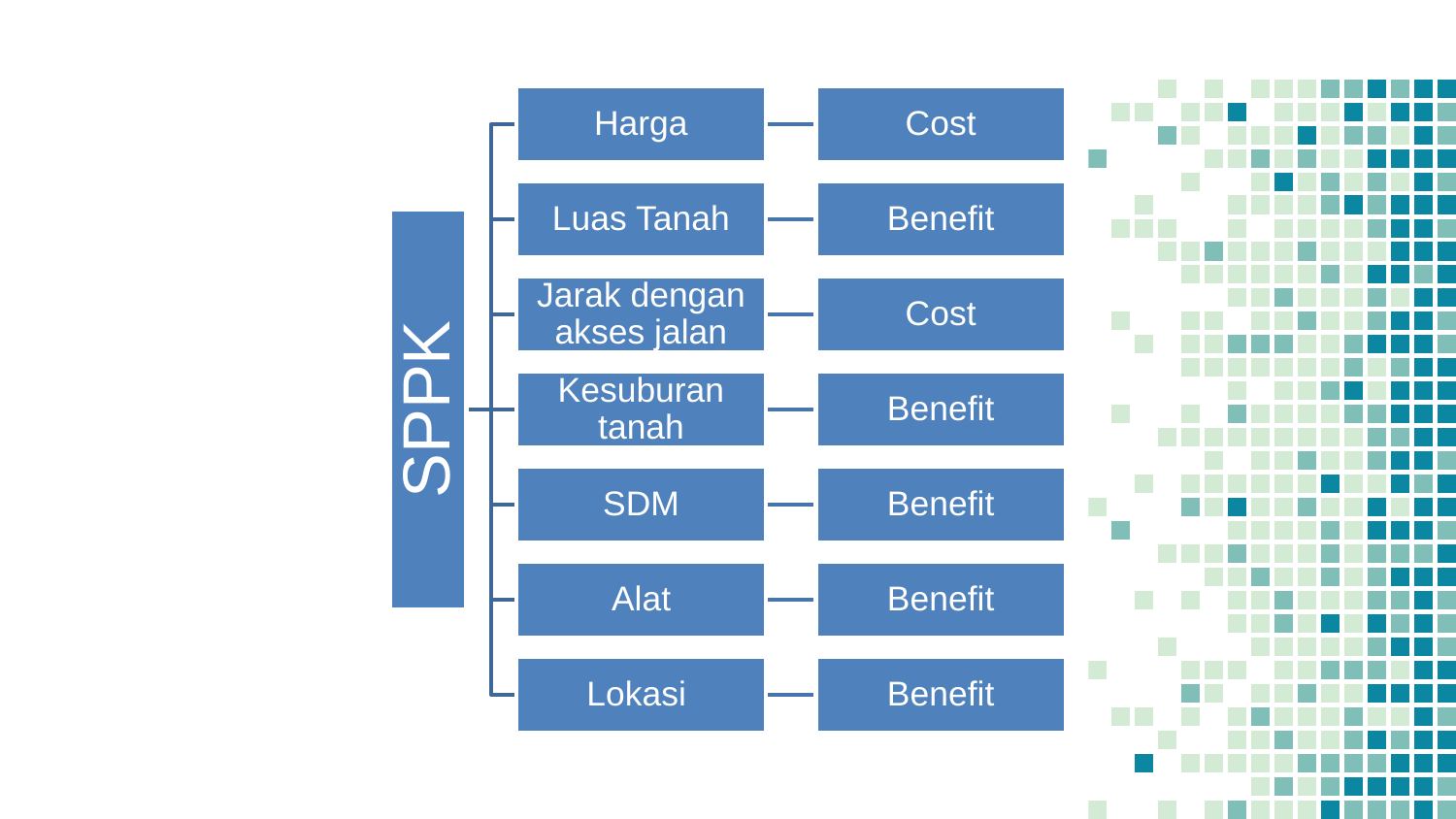

SPPK
Harga
Cost
Luas Tanah
Benefit
Jarak dengan akses jalan
Cost
Kesuburan tanah
Benefit
SDM
Benefit
Alat
Benefit
Lokasi
Benefit